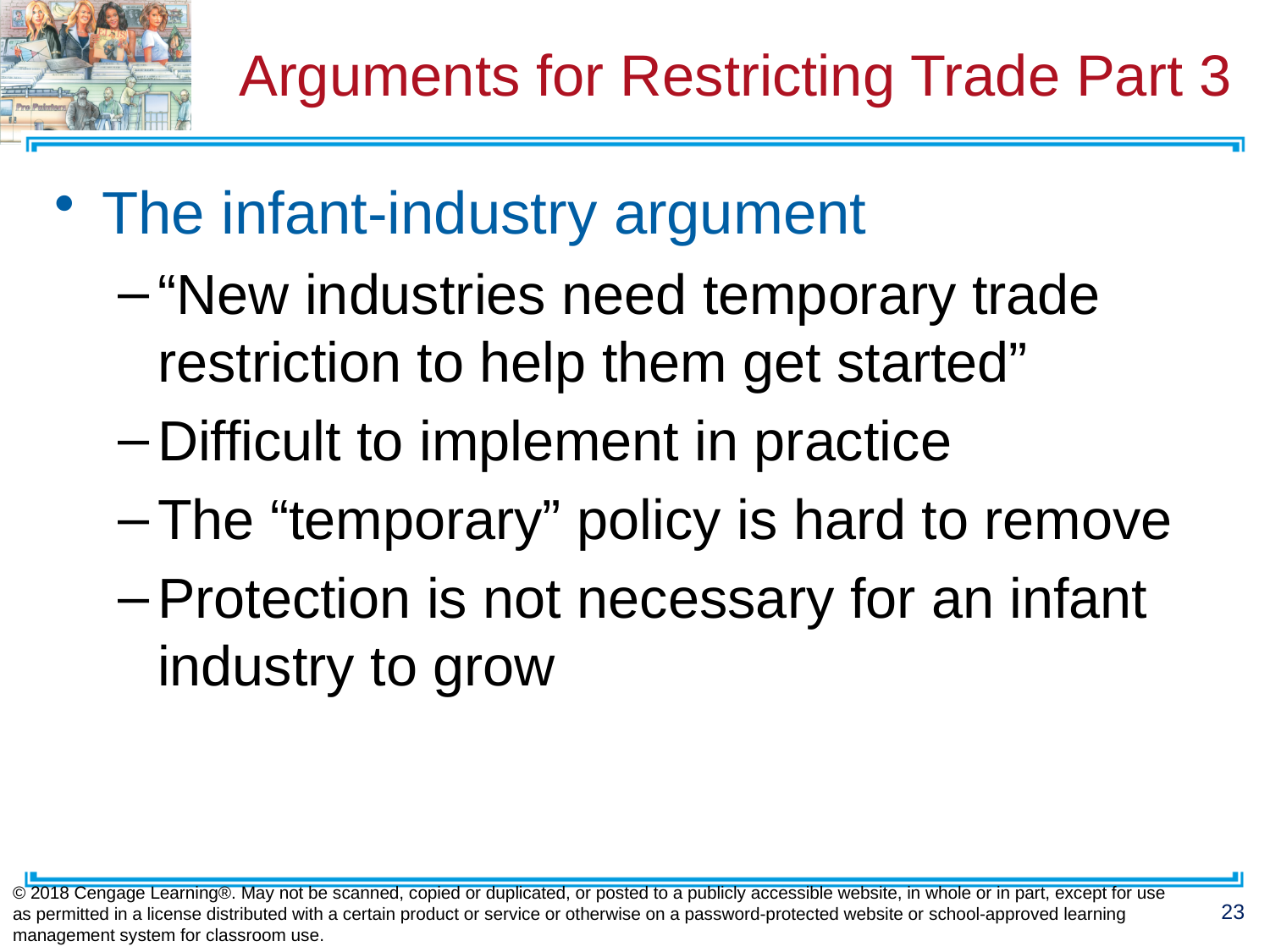

# Arguments for Restricting Trade Part 3
The infant-industry argument
“New industries need temporary trade restriction to help them get started”
Difficult to implement in practice
The “temporary” policy is hard to remove
Protection is not necessary for an infant industry to grow
© 2018 Cengage Learning®. May not be scanned, copied or duplicated, or posted to a publicly accessible website, in whole or in part, except for use as permitted in a license distributed with a certain product or service or otherwise on a password-protected website or school-approved learning management system for classroom use.
23